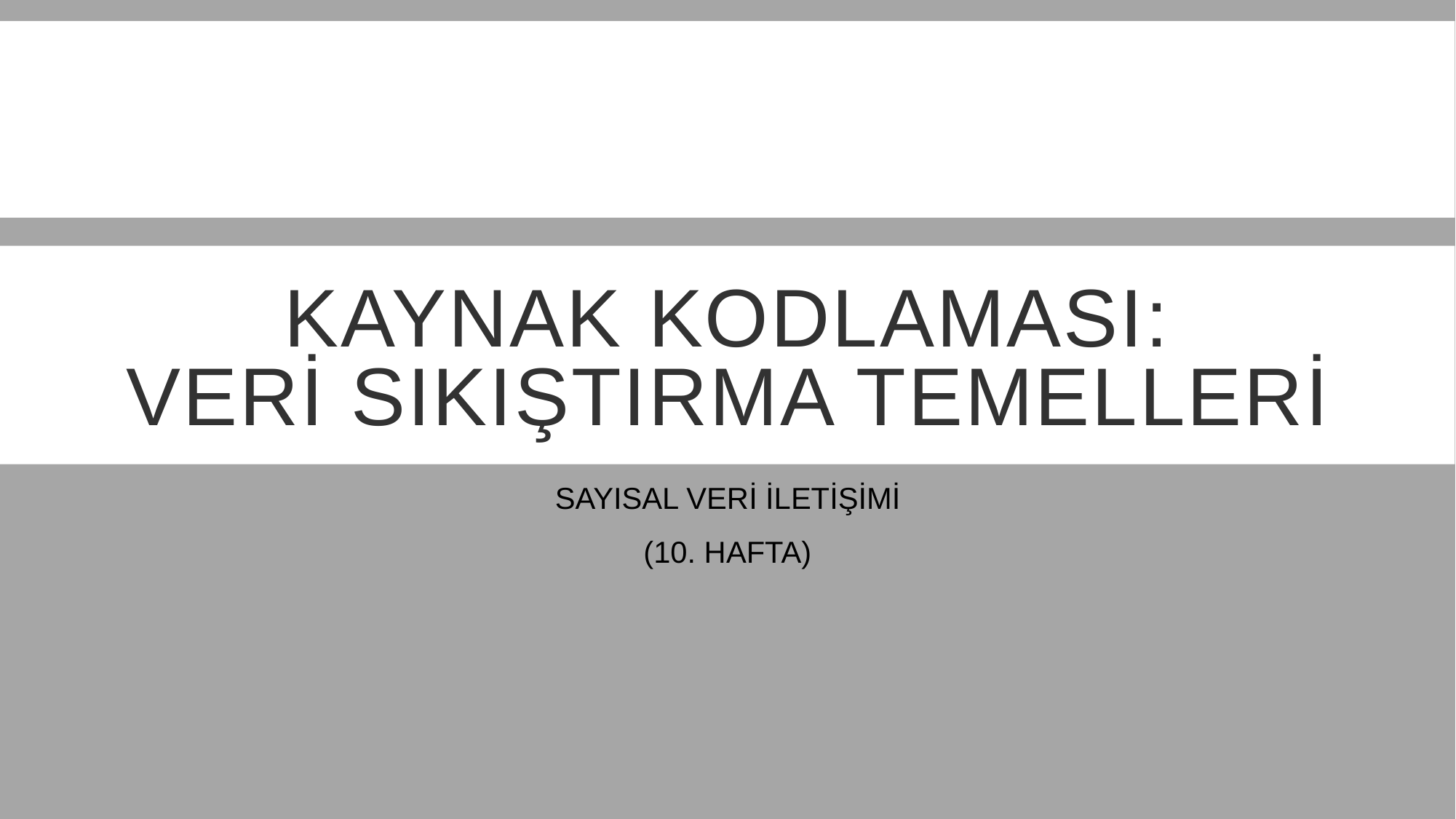

# Kaynak Kodlaması: Veri Sıkıştırma Temelleri
SAYISAL VERİ İLETİŞİMİ
(10. HAFTA)